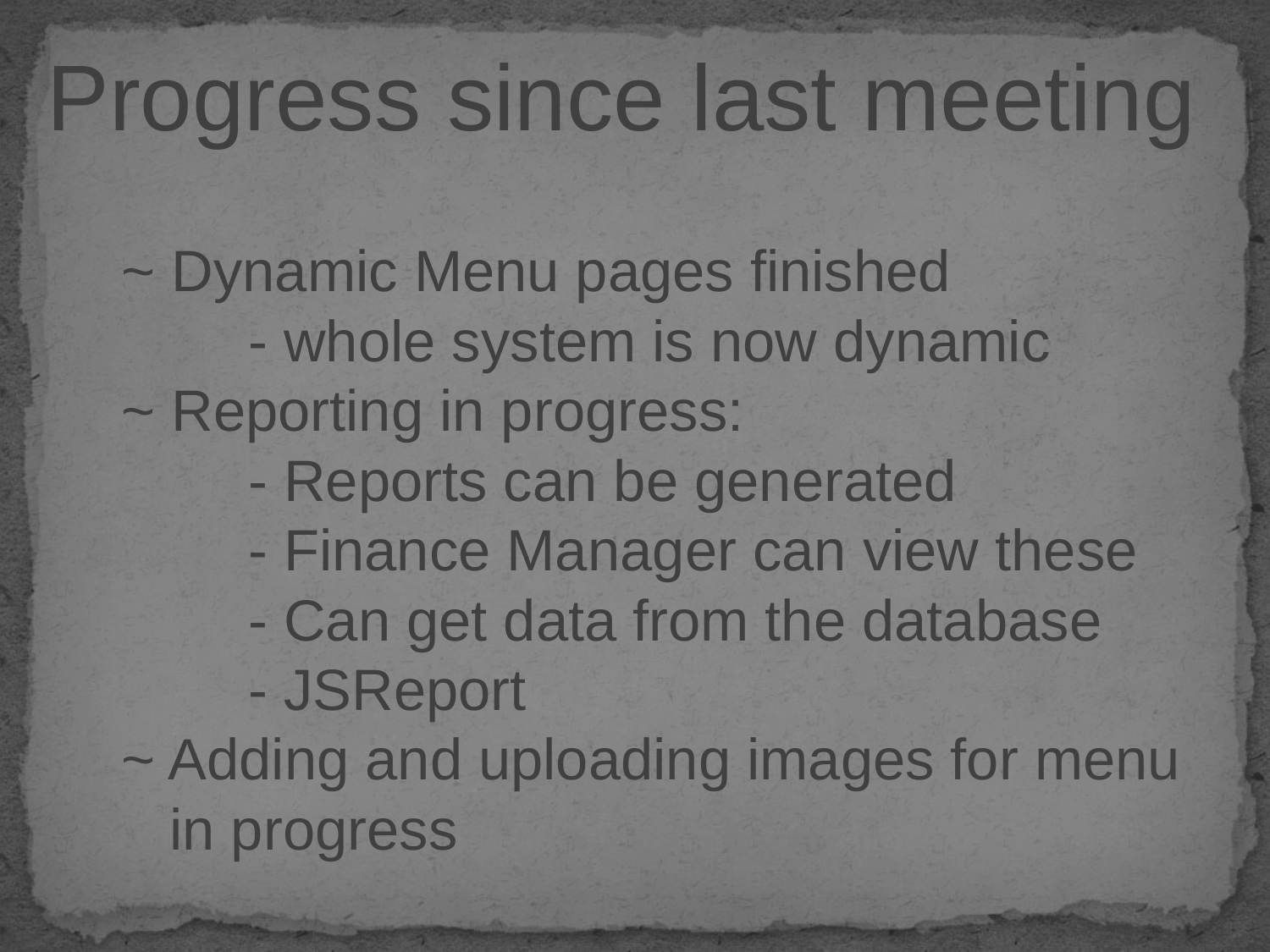

Progress since last meeting
~ Dynamic Menu pages finished
	- whole system is now dynamic
~ Reporting in progress:
	- Reports can be generated
	- Finance Manager can view these
	- Can get data from the database
	- JSReport
~ Adding and uploading images for menu
   in progress